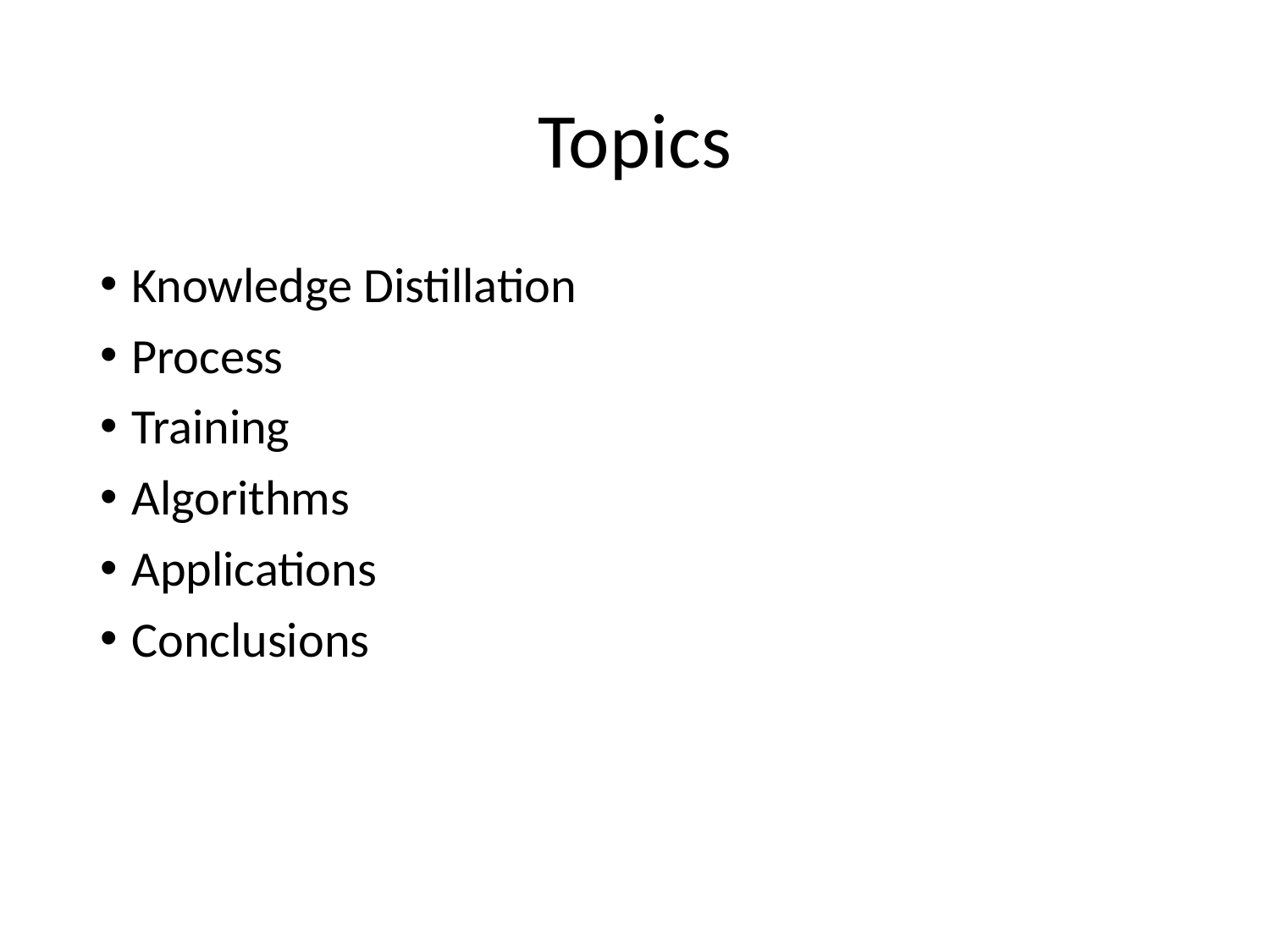

# Topics
Knowledge Distillation
Process
Training
Algorithms
Applications
Conclusions